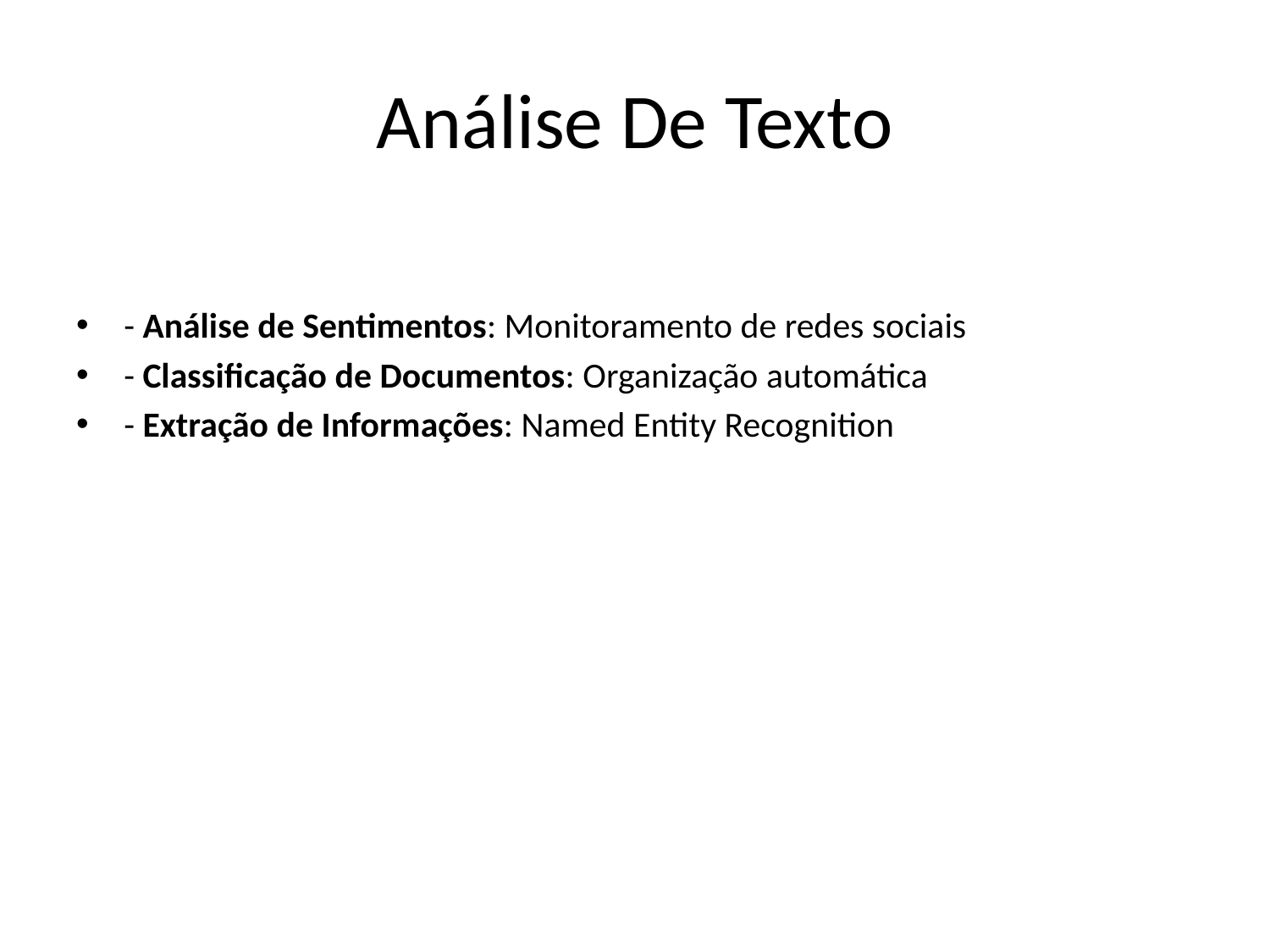

# Análise De Texto

- Análise de Sentimentos: Monitoramento de redes sociais
- Classificação de Documentos: Organização automática
- Extração de Informações: Named Entity Recognition